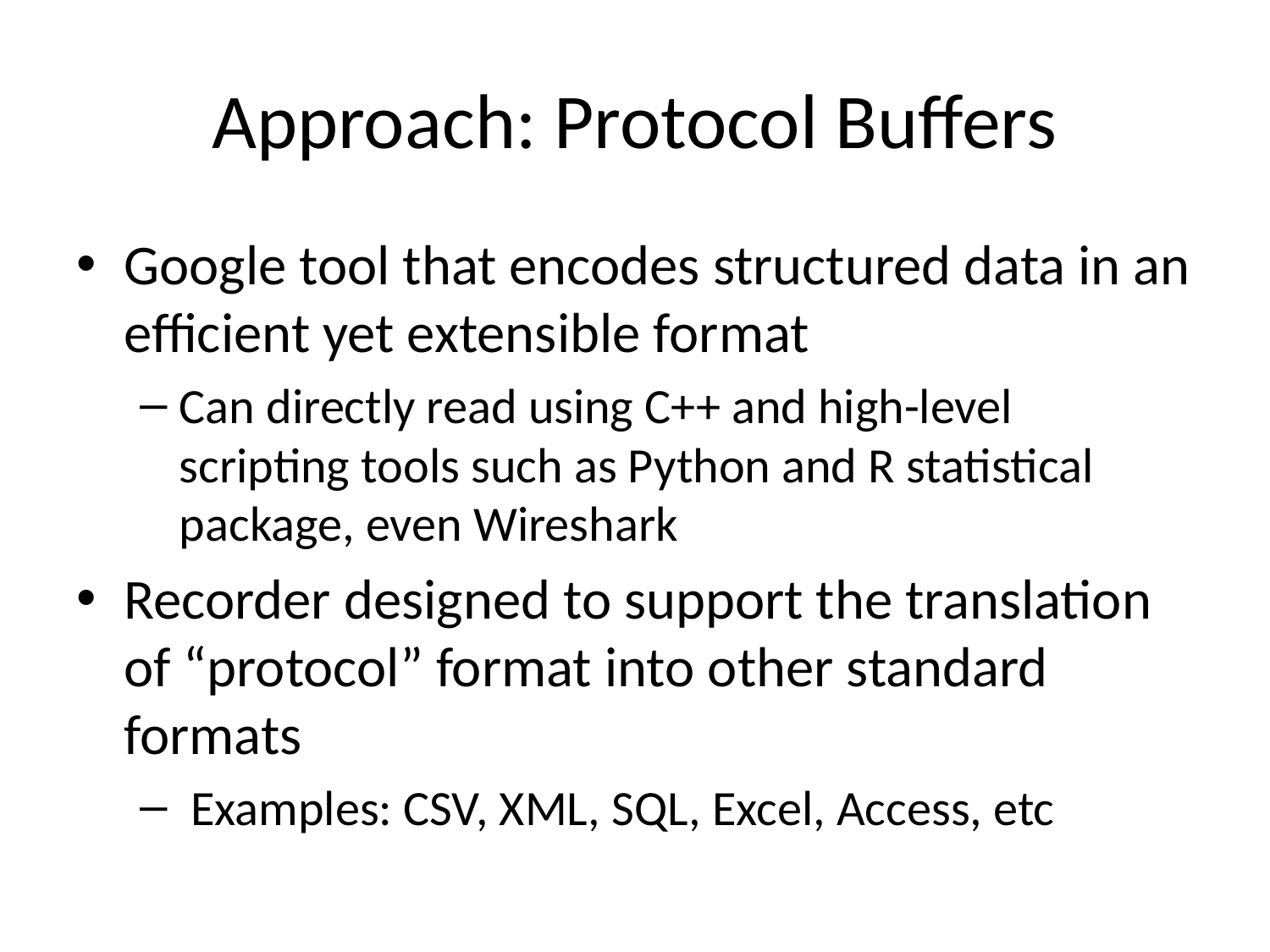

# Approach: Protocol Buffers
Google tool that encodes structured data in an efficient yet extensible format
Can directly read using C++ and high-level scripting tools such as Python and R statistical package, even Wireshark
Recorder designed to support the translation of “protocol” format into other standard formats
 Examples: CSV, XML, SQL, Excel, Access, etc